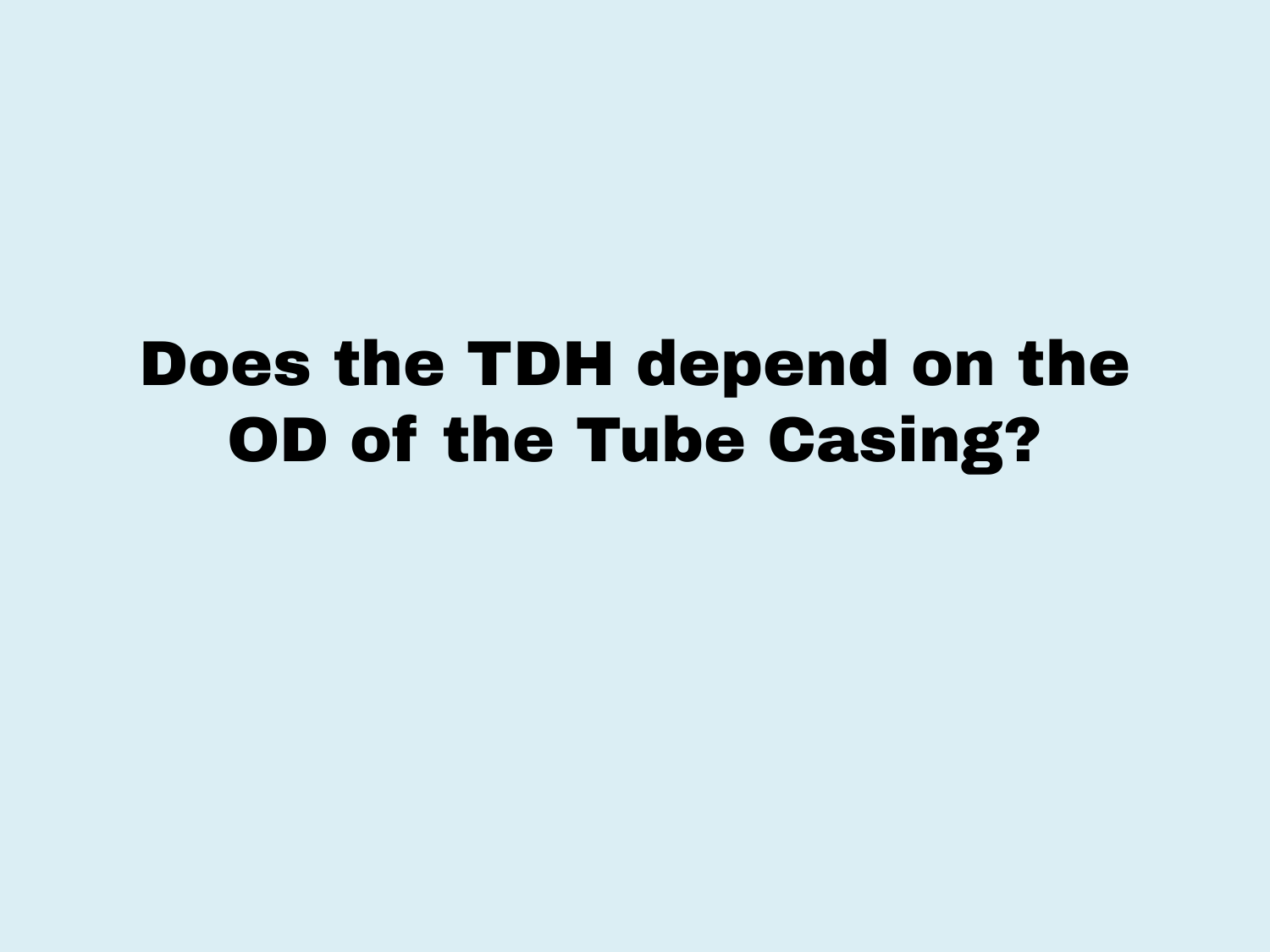

# Does the TDH depend on the OD of the Tube Casing?